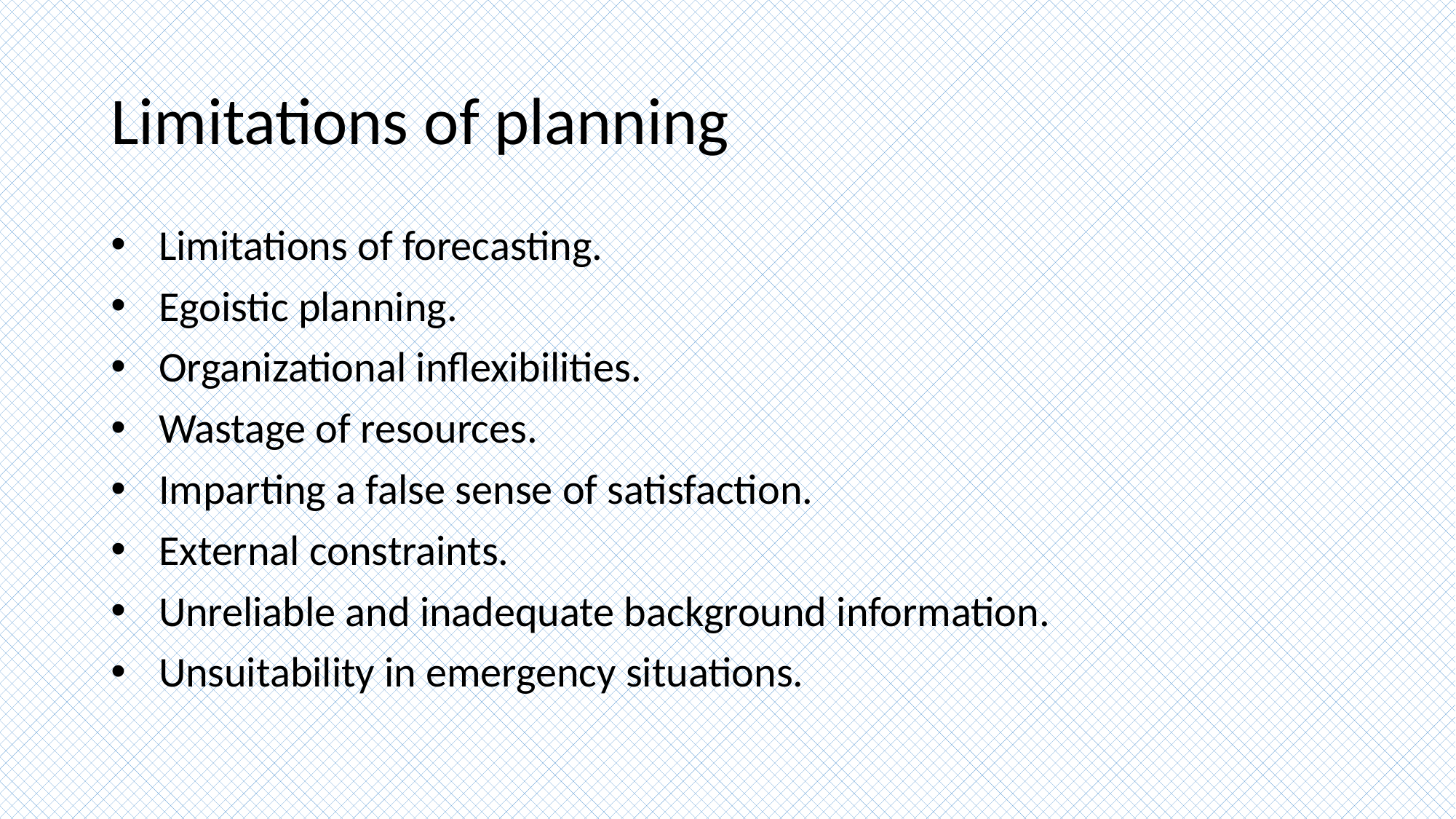

# Limitations of planning
Limitations of forecasting.
Egoistic planning.
Organizational inflexibilities.
Wastage of resources.
Imparting a false sense of satisfaction.
External constraints.
Unreliable and inadequate background information.
Unsuitability in emergency situations.